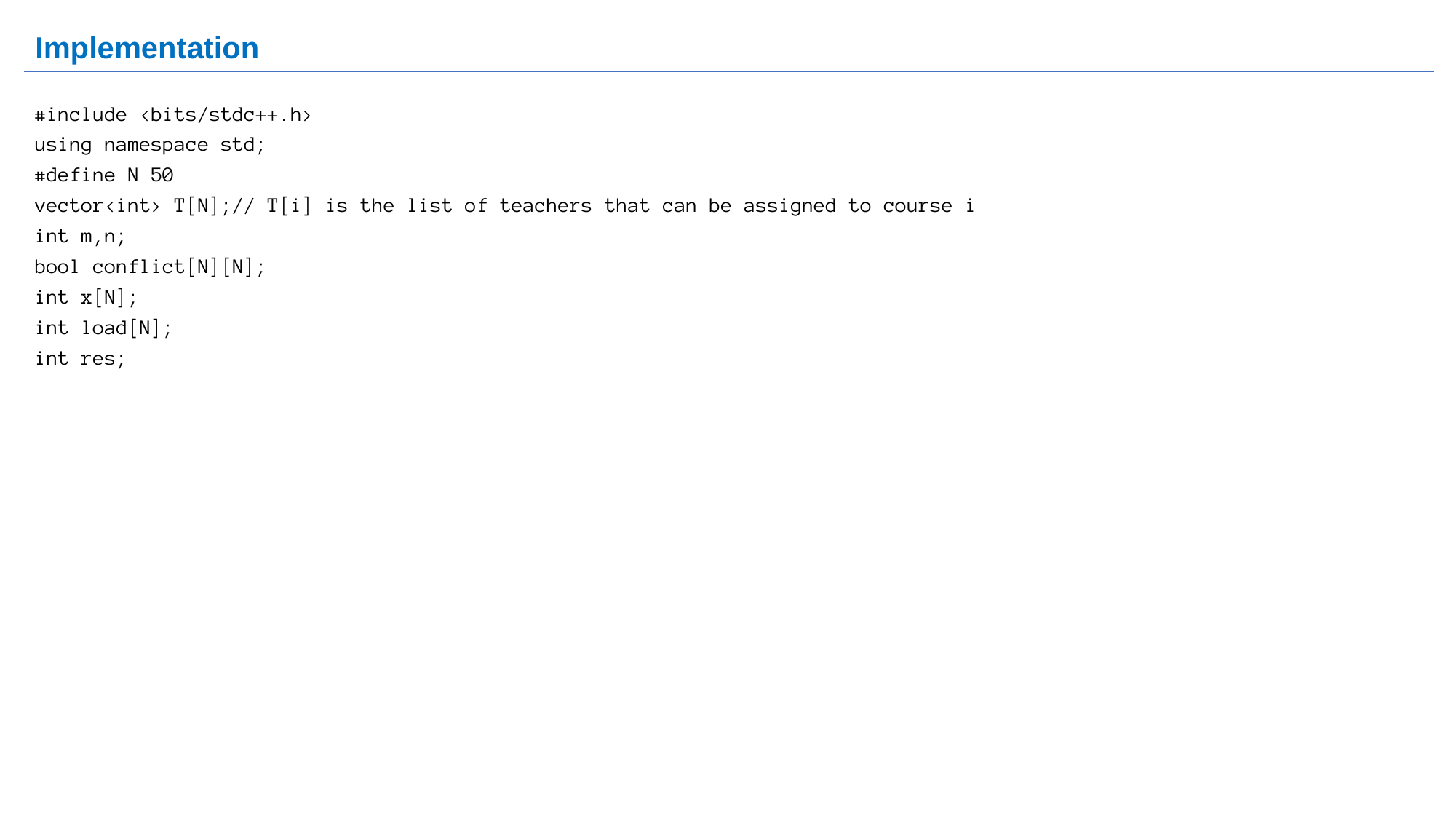

# Implementation
#include <bits/stdc++.h>
using namespace std;
#define N 50
vector<int> T[N];// T[i] is the list of teachers that can be assigned to course i
int m,n;
bool conflict[N][N];
int x[N];
int load[N];
int res;